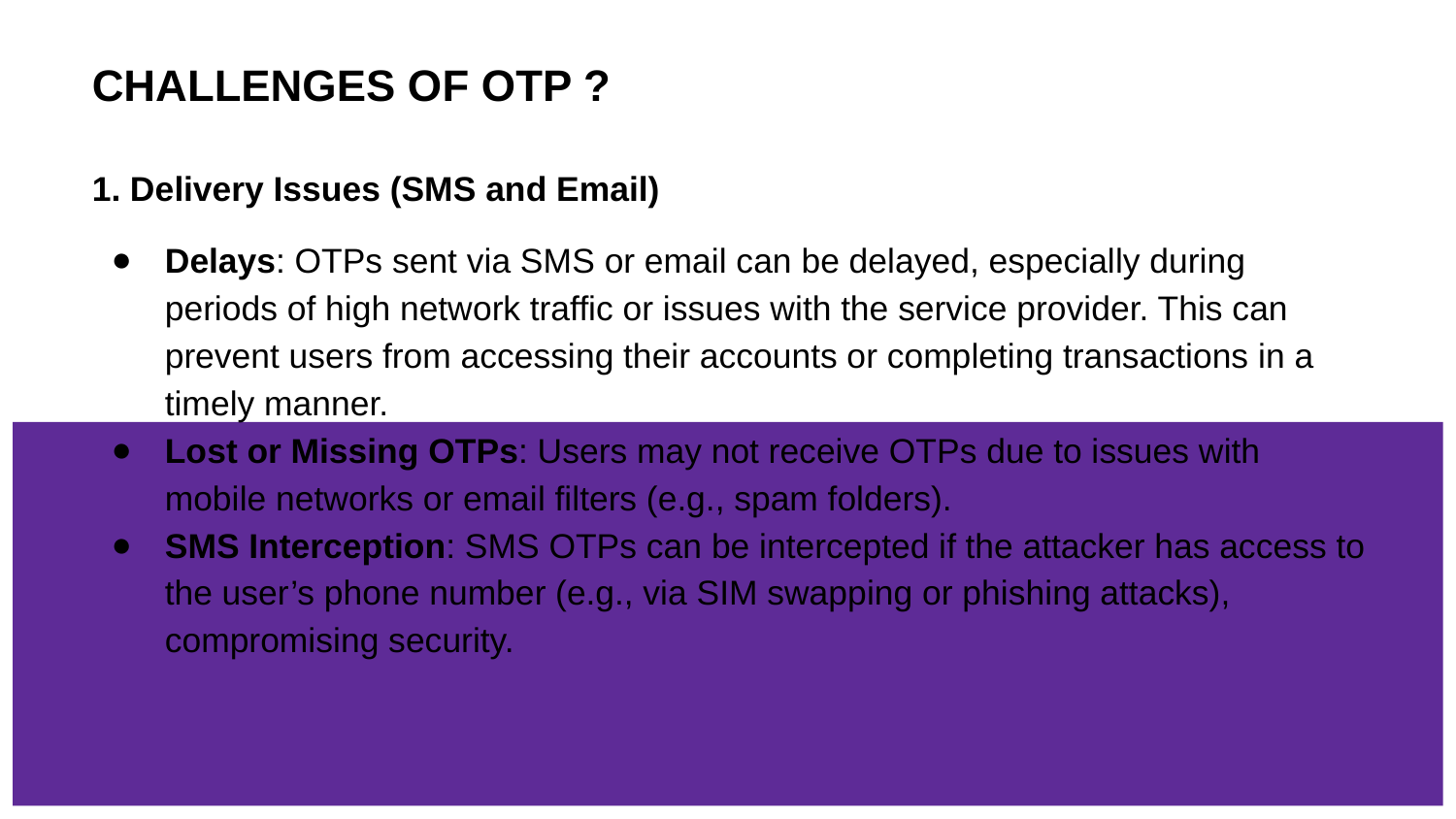

# CHALLENGES OF OTP ?
1. Delivery Issues (SMS and Email)
Delays: OTPs sent via SMS or email can be delayed, especially during periods of high network traffic or issues with the service provider. This can prevent users from accessing their accounts or completing transactions in a timely manner.
Lost or Missing OTPs: Users may not receive OTPs due to issues with mobile networks or email filters (e.g., spam folders).
SMS Interception: SMS OTPs can be intercepted if the attacker has access to the user’s phone number (e.g., via SIM swapping or phishing attacks), compromising security.